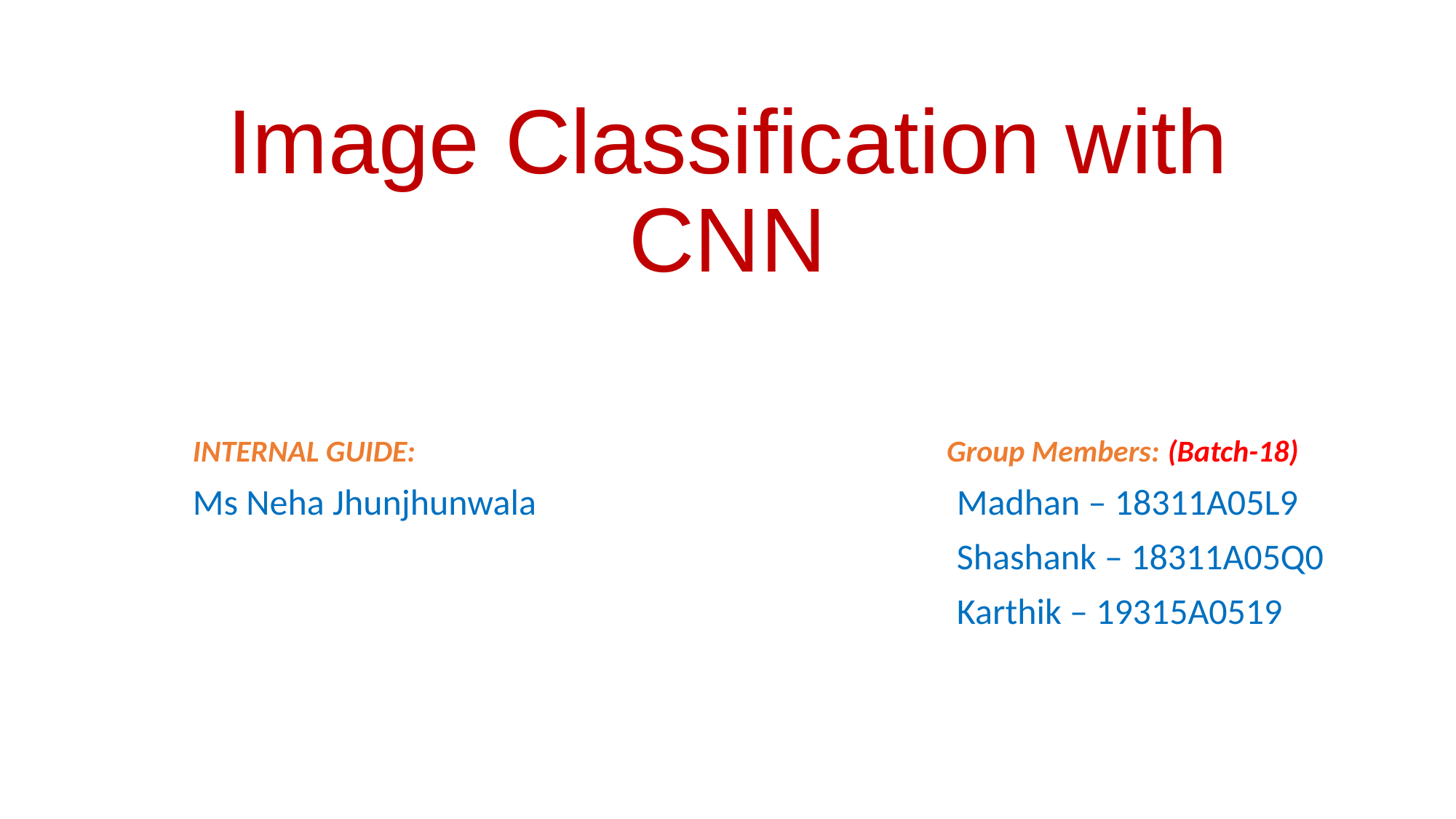

# Image Classification with CNN
INTERNAL GUIDE:                                                                             Group Members: (Batch-18)
Ms Neha Jhunjhunwala 				Madhan – 18311A05L9
							Shashank – 18311A05Q0
							Karthik – 19315A0519